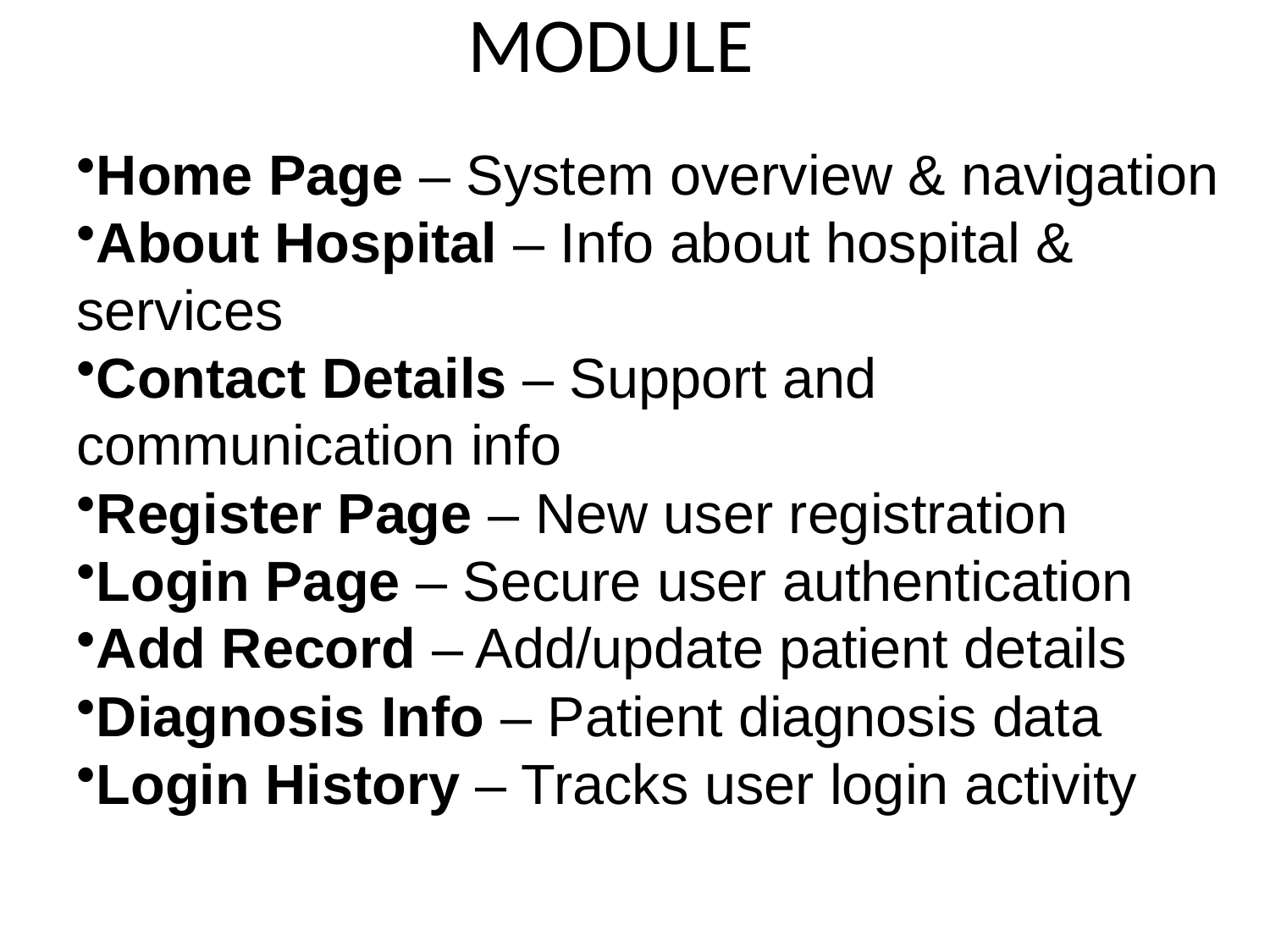

# MODULE
Home Page – System overview & navigation
About Hospital – Info about hospital & services
Contact Details – Support and communication info
Register Page – New user registration
Login Page – Secure user authentication
Add Record – Add/update patient details
Diagnosis Info – Patient diagnosis data
Login History – Tracks user login activity